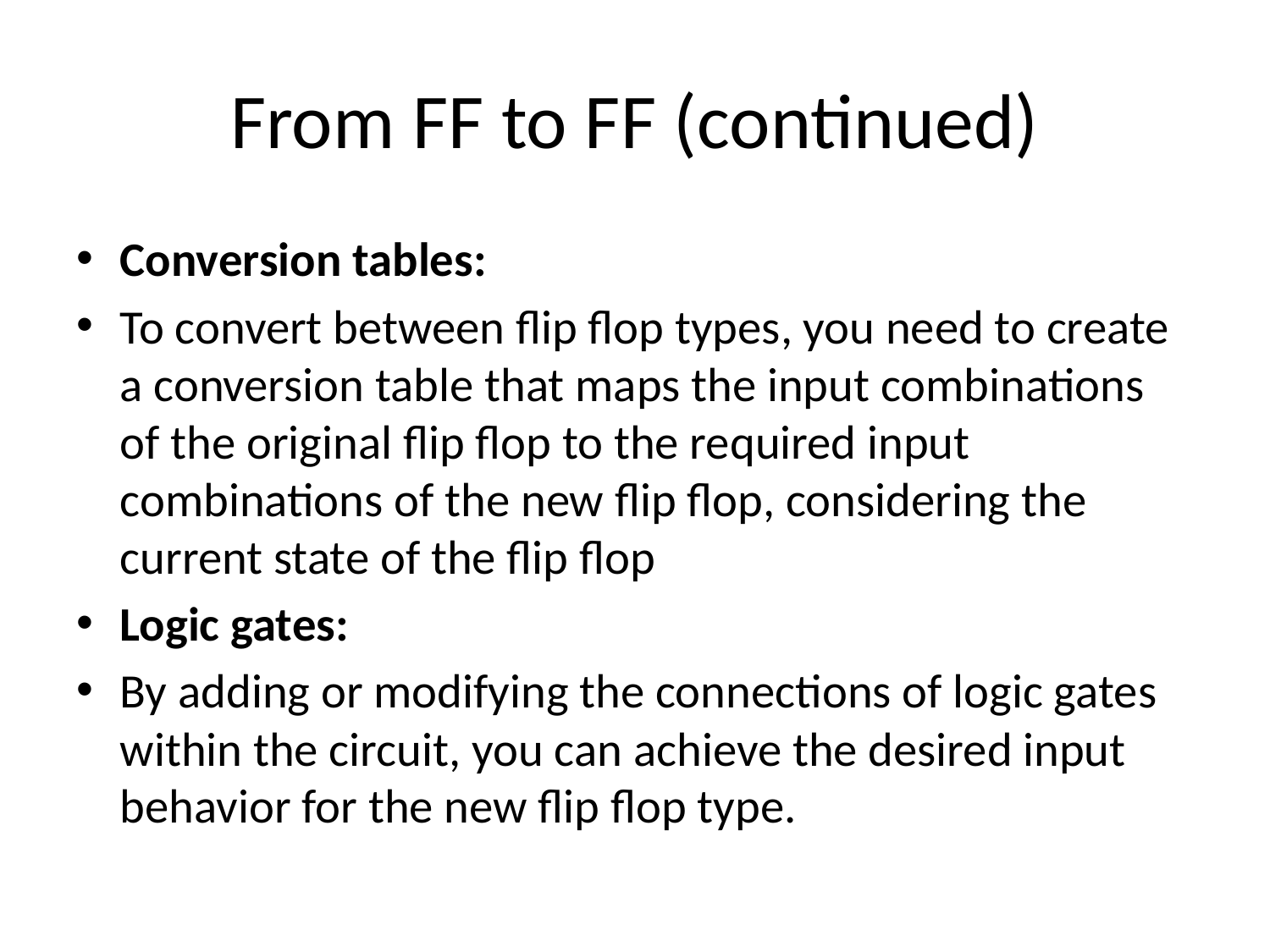

# From FF to FF (continued)
Conversion tables:
To convert between flip flop types, you need to create a conversion table that maps the input combinations of the original flip flop to the required input combinations of the new flip flop, considering the current state of the flip flop
Logic gates:
By adding or modifying the connections of logic gates within the circuit, you can achieve the desired input behavior for the new flip flop type.